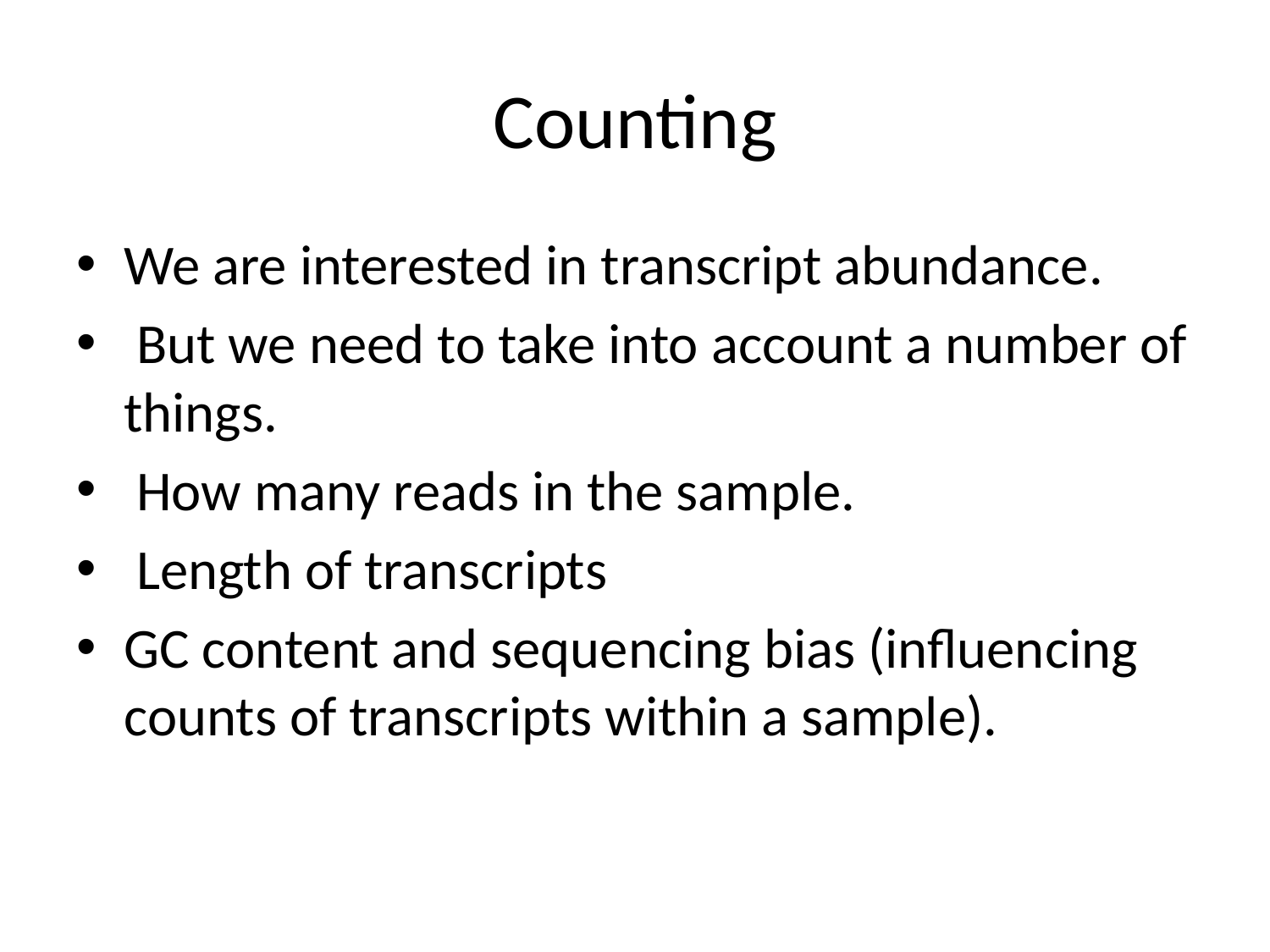

# Counting
We are interested in transcript abundance.
 But we need to take into account a number of things.
 How many reads in the sample.
 Length of transcripts
GC content and sequencing bias (influencing counts of transcripts within a sample).